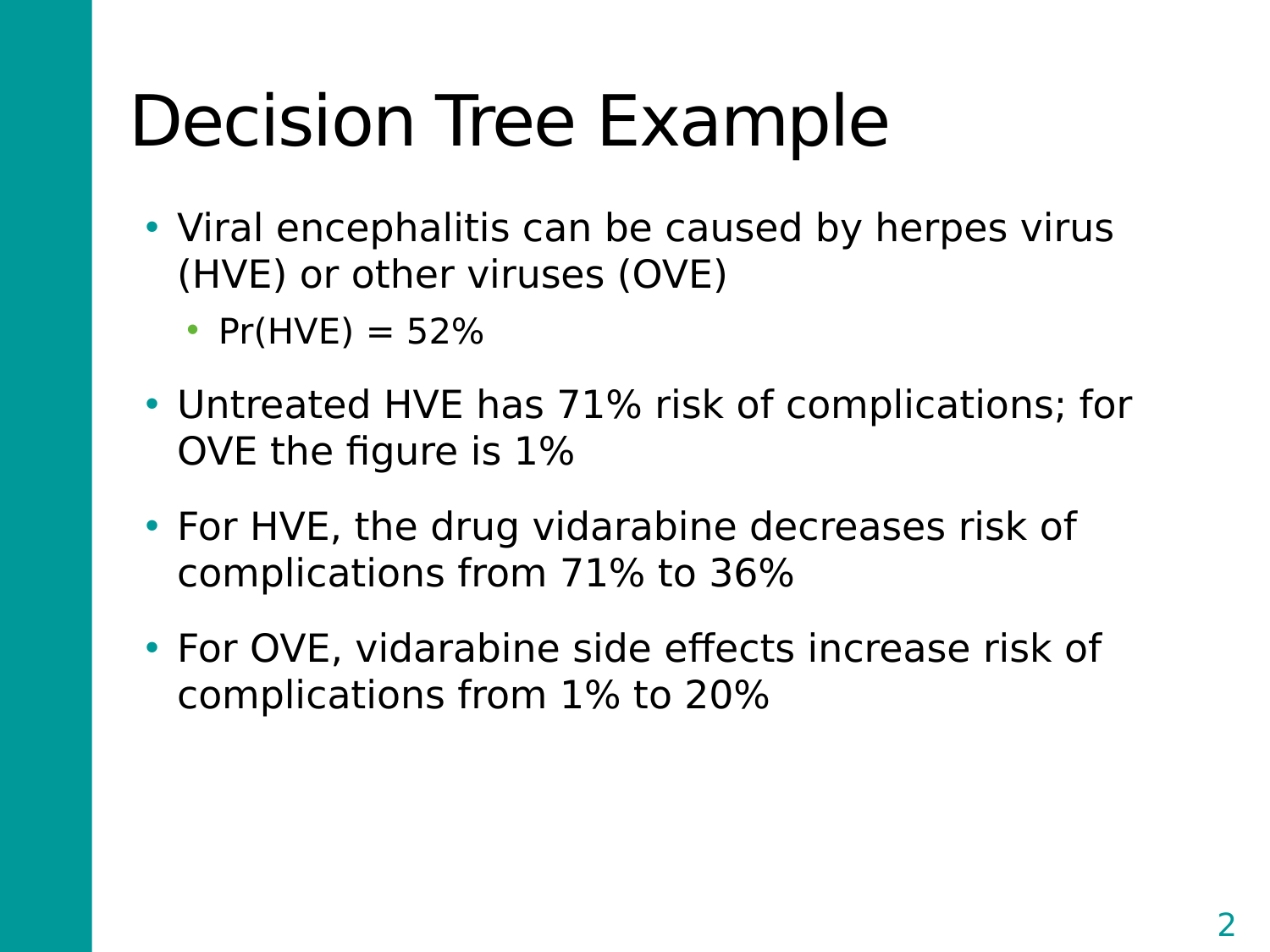

# Decision Tree Example
Viral encephalitis can be caused by herpes virus (HVE) or other viruses (OVE)
Pr(HVE) = 52%
Untreated HVE has 71% risk of complications; for OVE the figure is 1%
For HVE, the drug vidarabine decreases risk of complications from 71% to 36%
For OVE, vidarabine side effects increase risk of complications from 1% to 20%

2